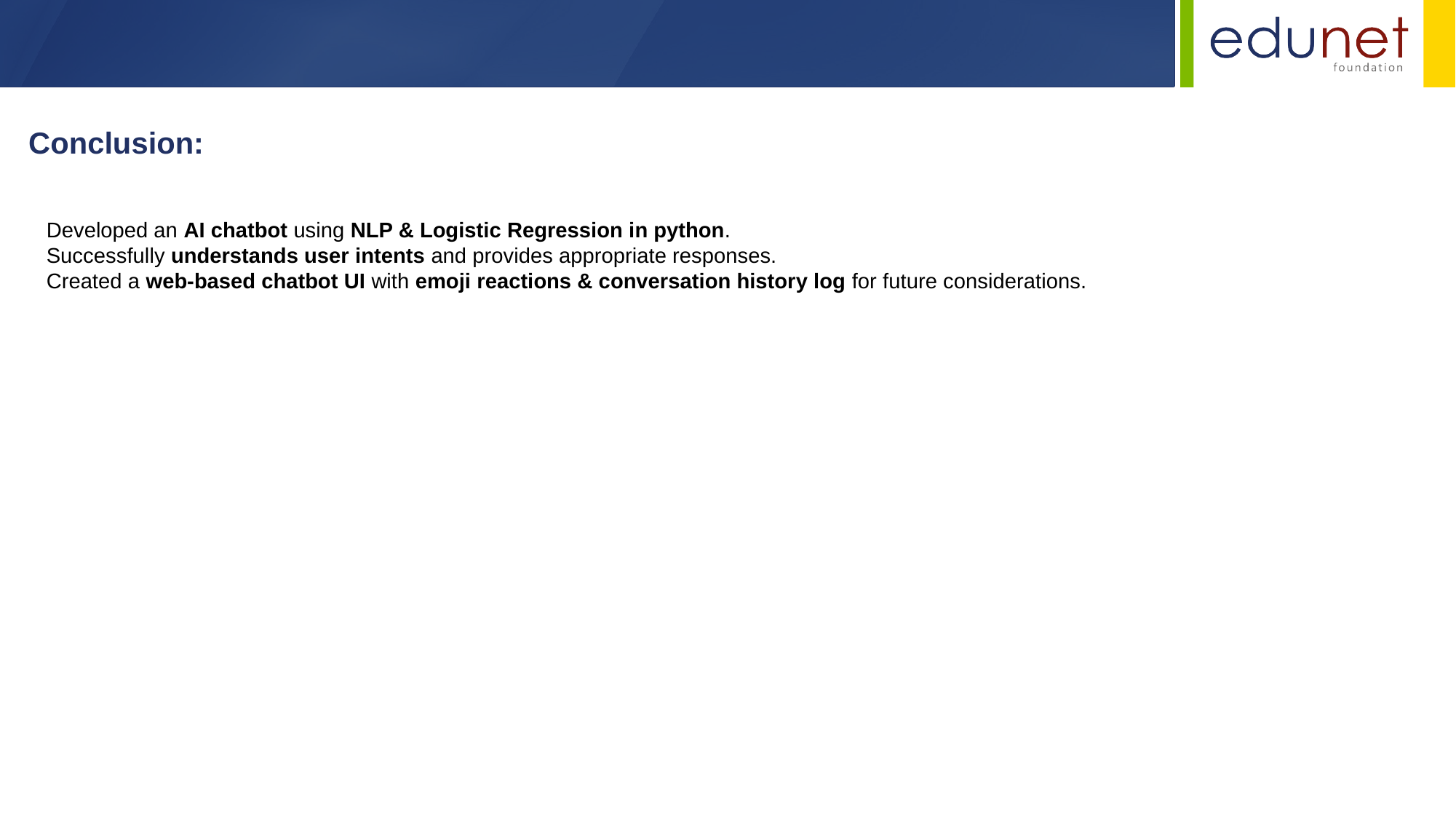

Conclusion:
Developed an AI chatbot using NLP & Logistic Regression in python.
Successfully understands user intents and provides appropriate responses.
Created a web-based chatbot UI with emoji reactions & conversation history log for future considerations.